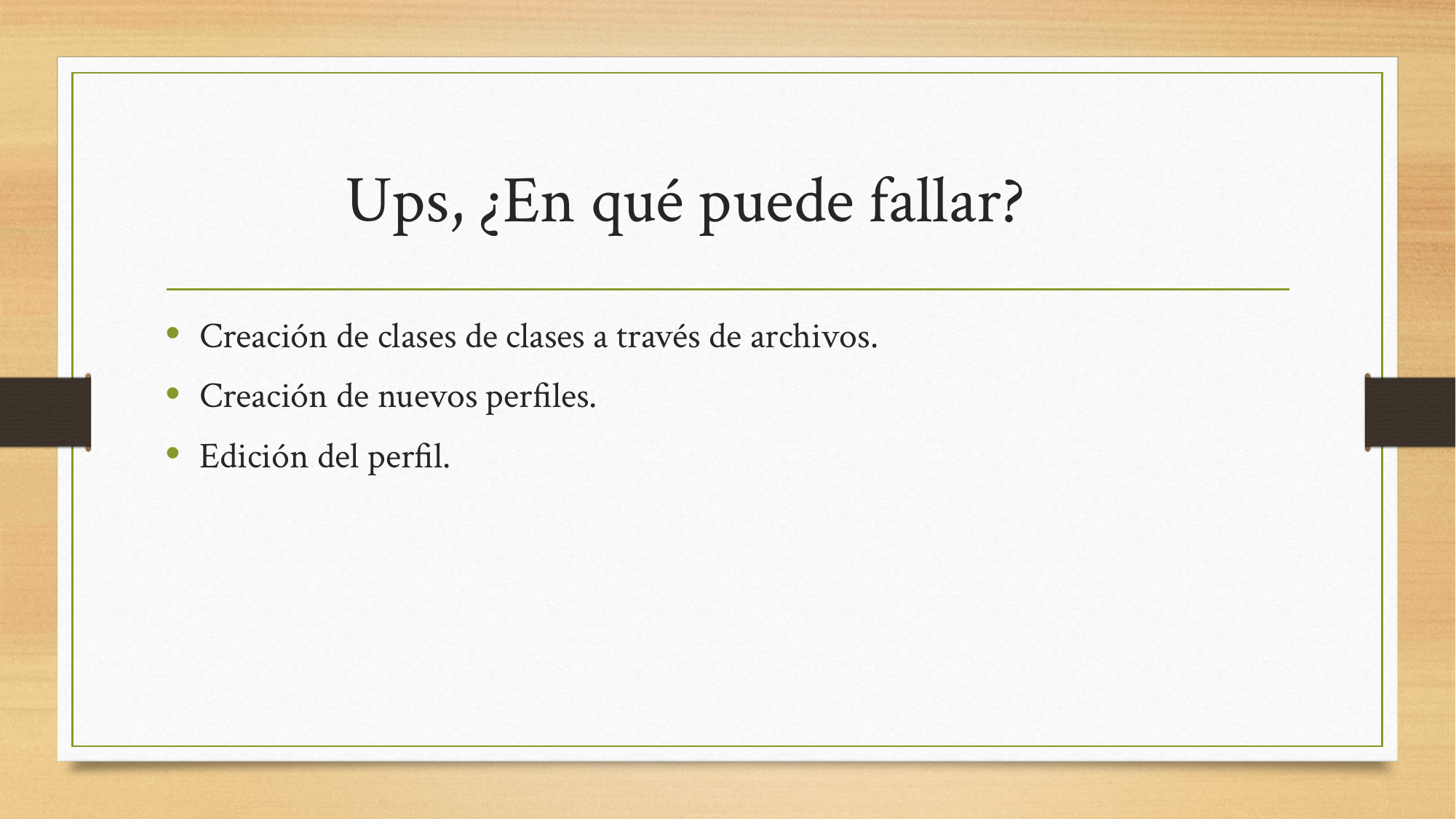

# Ups, ¿En qué puede fallar?
Creación de clases de clases a través de archivos.
Creación de nuevos perfiles.
Edición del perfil.